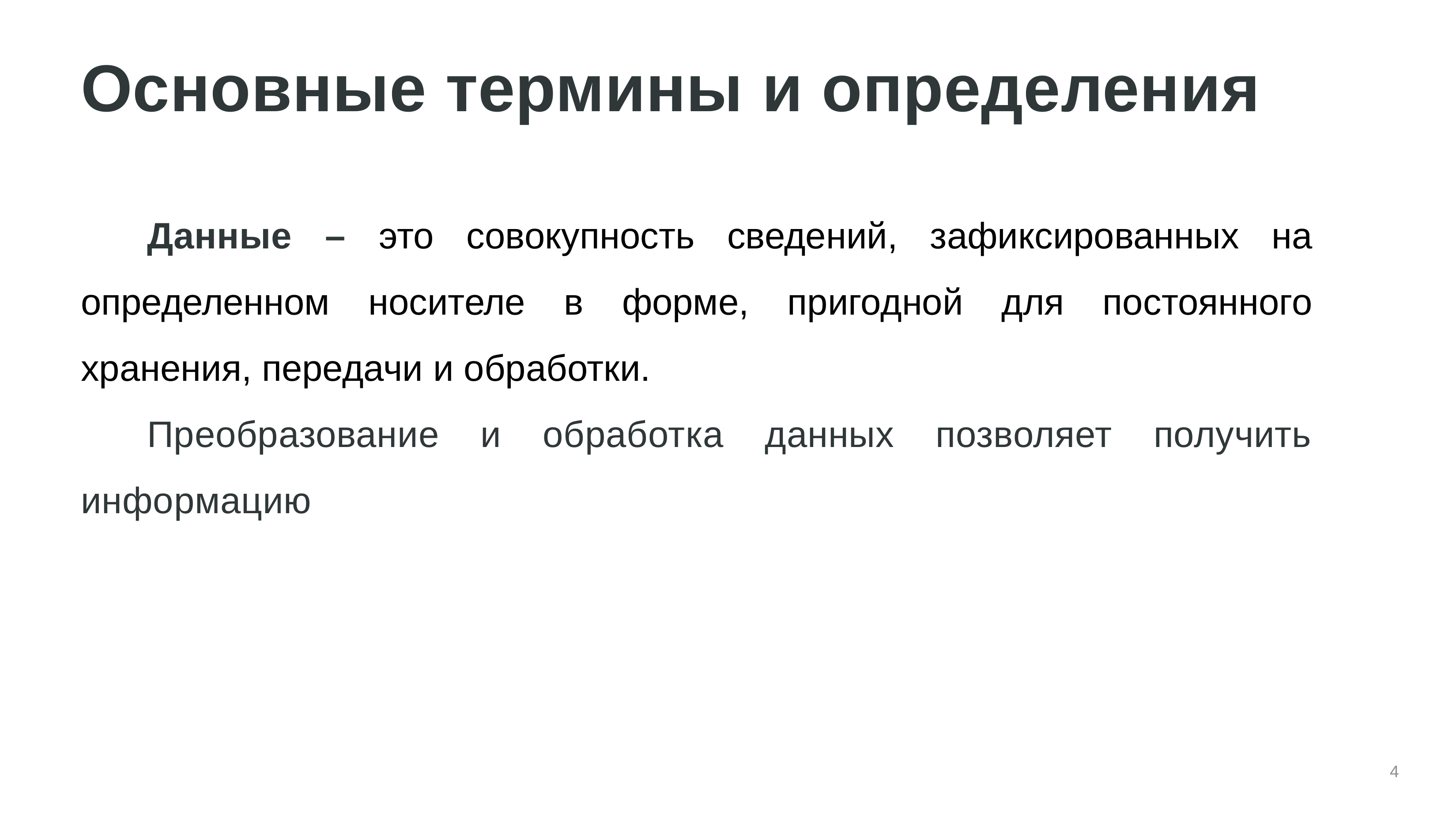

# Основные термины и определения
	Данные – это совокупность сведений, зафиксированных на определенном носителе в форме, пригодной для постоянного хранения, передачи и обработки.
	Преобразование и обработка данных позволяет получить информацию

4